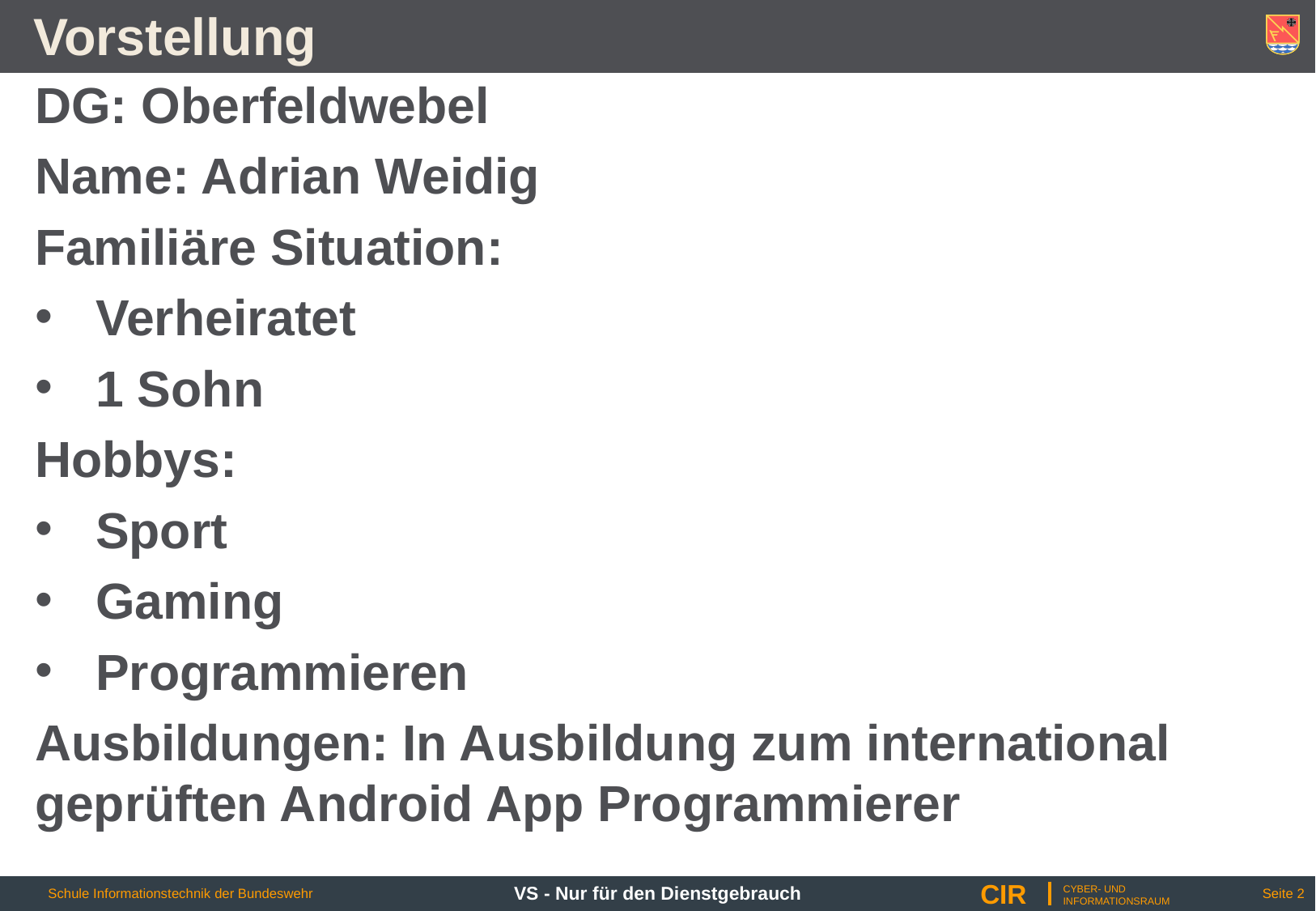

# Vorstellung
DG: Oberfeldwebel
Name: Adrian Weidig
Familiäre Situation:
Verheiratet
1 Sohn
Hobbys:
Sport
Gaming
Programmieren
Ausbildungen: In Ausbildung zum international geprüften Android App Programmierer

VS - Nur für den Dienstgebrauch
Seite 2